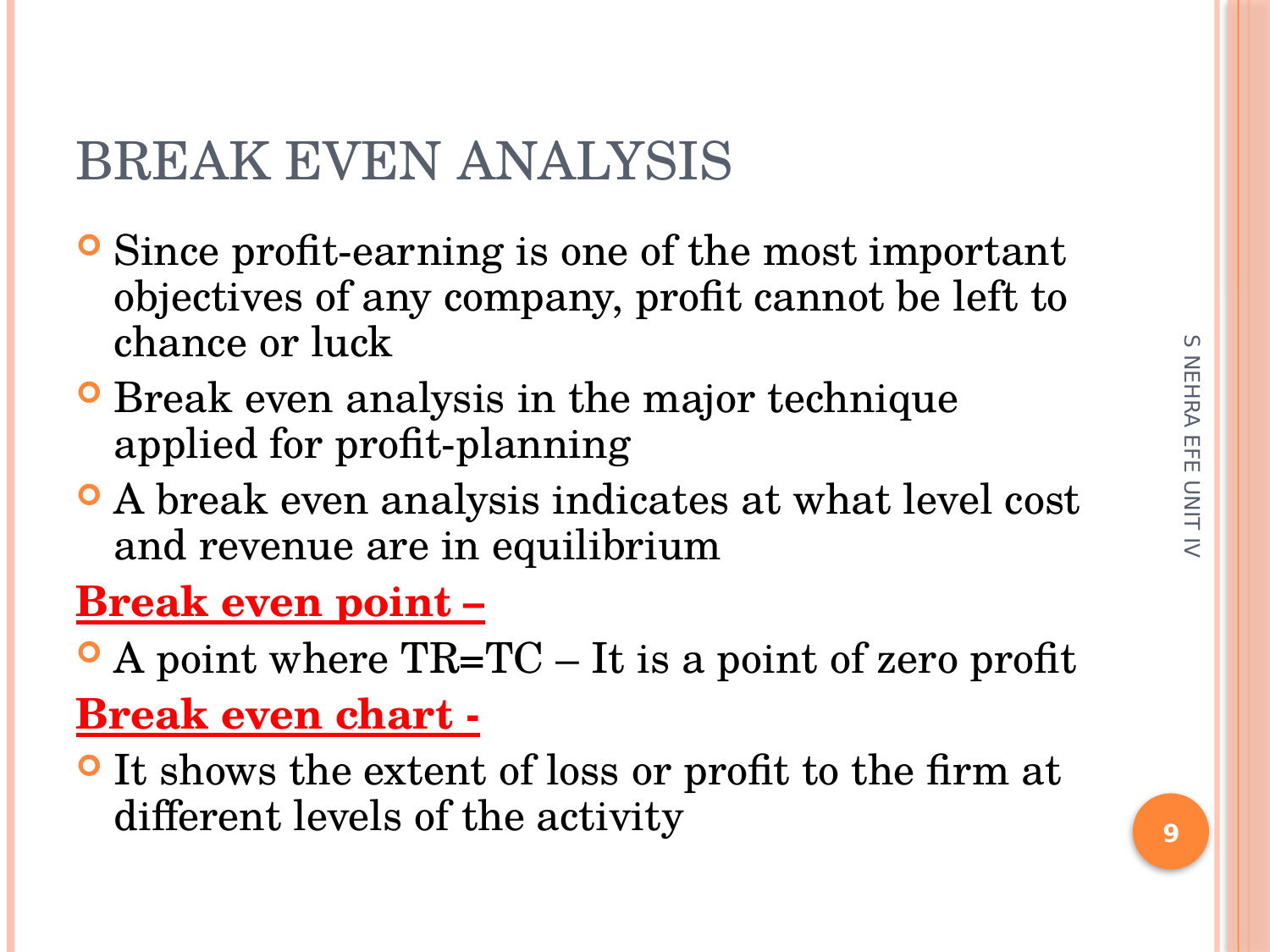

# Break even analysis
Since profit-earning is one of the most important objectives of any company, profit cannot be left to chance or luck
Break even analysis in the major technique applied for profit-planning
A break even analysis indicates at what level cost and revenue are in equilibrium
Break even point –
A point where TR=TC – It is a point of zero profit
Break even chart -
It shows the extent of loss or profit to the firm at different levels of the activity
S NEHRA EFE UNIT IV
9